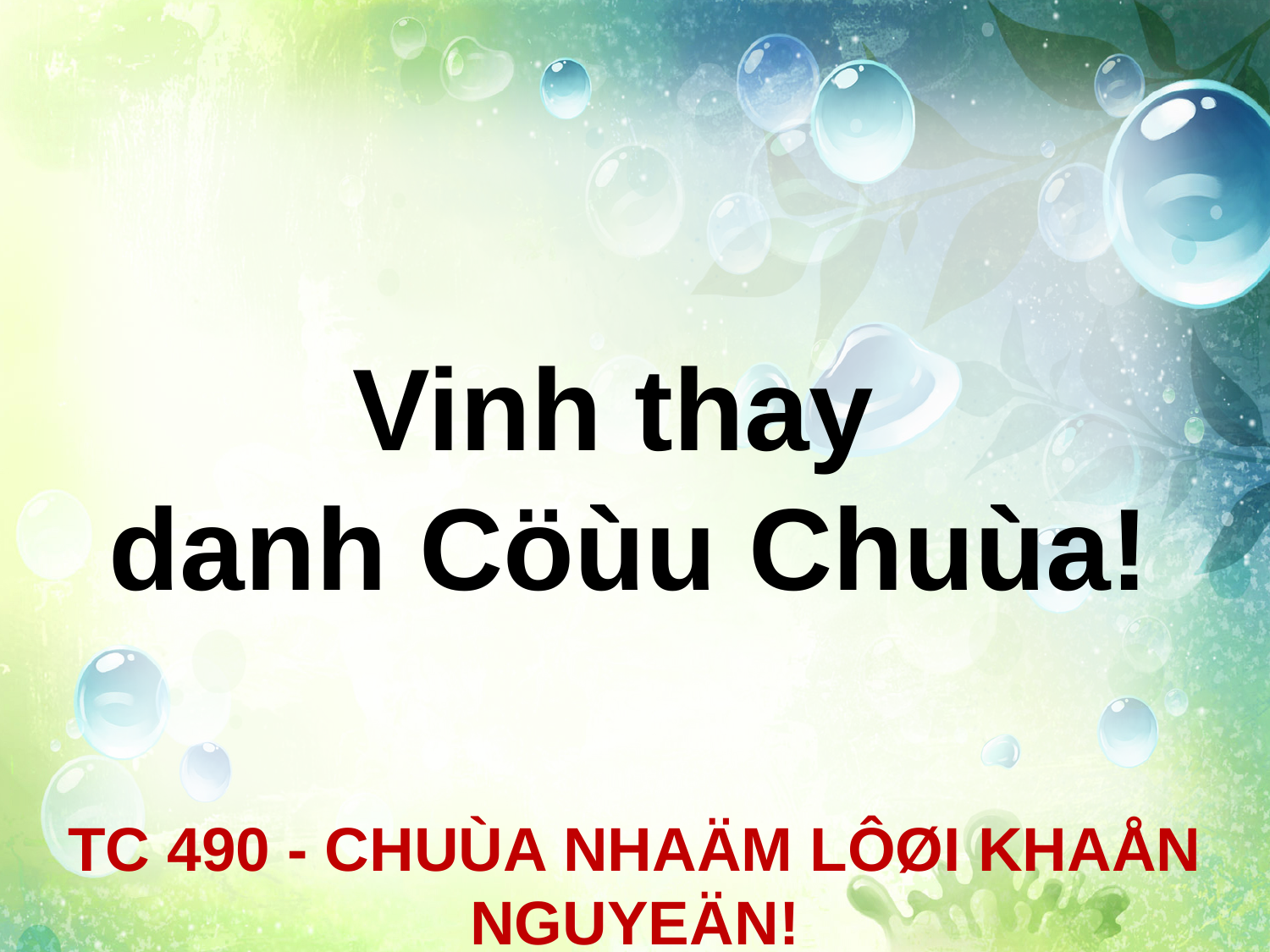

Vinh thay
danh Cöùu Chuùa!
TC 490 - CHUÙA NHAÄM LÔØI KHAÅN NGUYEÄN!